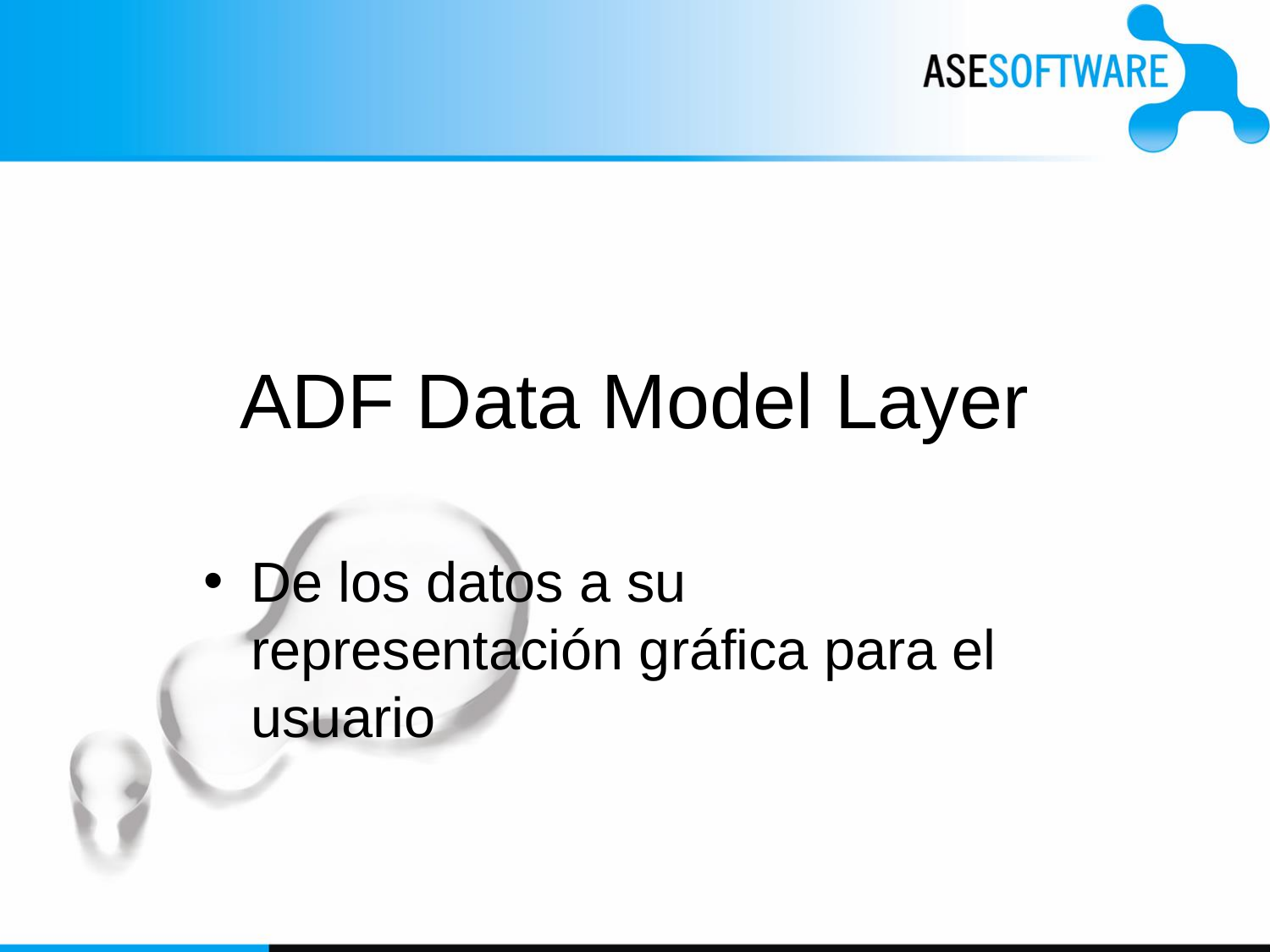

ADF Data Model Layer
De los datos a su representación gráfica para el usuario